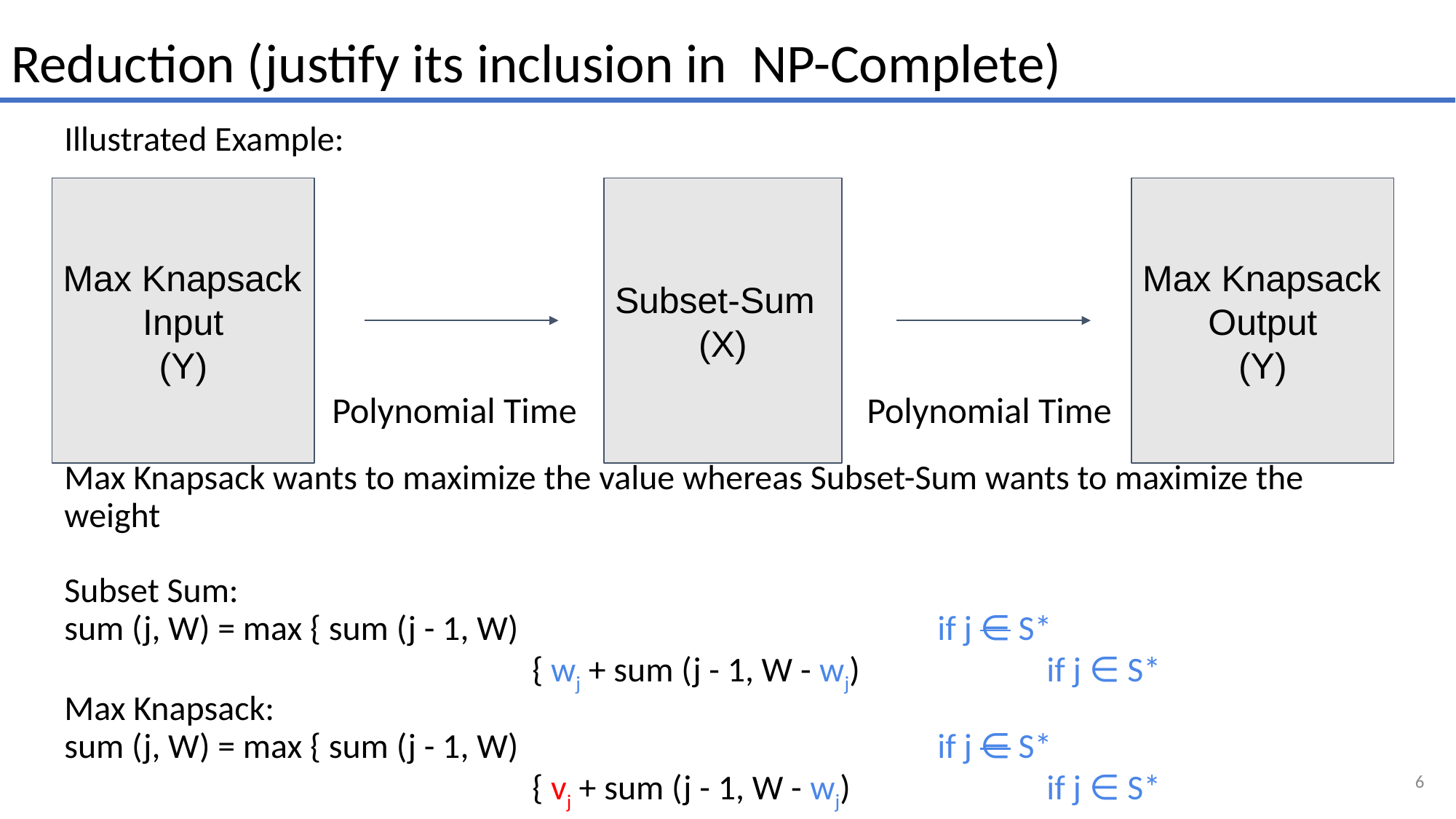

Reduction (justify its inclusion in  NP-Complete)
Illustrated Example:

Max Knapsack wants to maximize the value whereas Subset-Sum wants to maximize the weight

Subset Sum:
sum (j, W) = max { sum (j - 1, W)				if j ∈ S*
				    { wj + sum (j - 1, W - wj)		if j ∈ S*
Max Knapsack:
sum (j, W) = max { sum (j - 1, W)				if j ∈ S*
				    { vj + sum (j - 1, W - wj)		if j ∈ S*

Max Knapsack
Input
(Y)
Subset-Sum
(X)
Max Knapsack
Output
(Y)
Polynomial Time
Polynomial Time
6